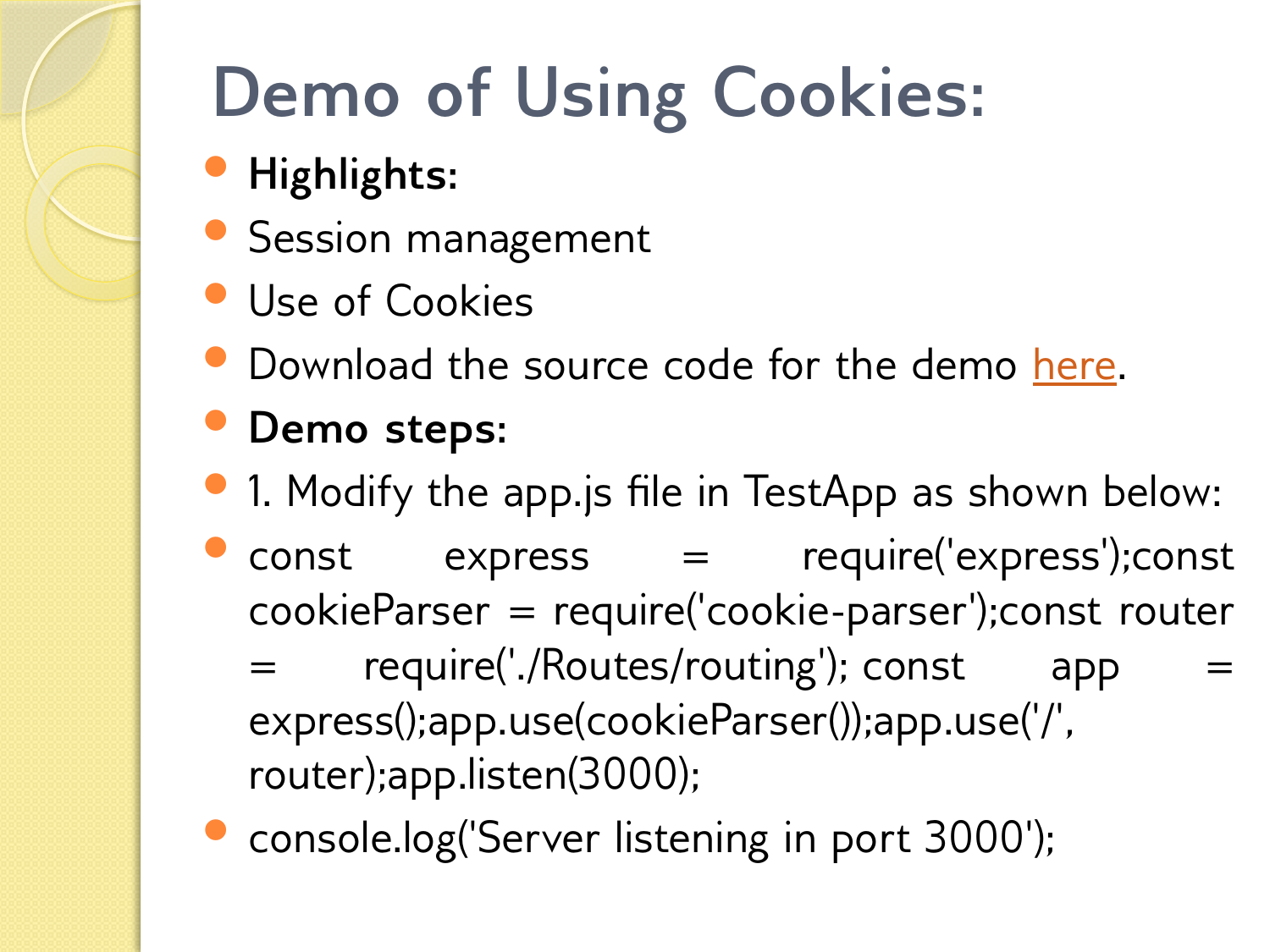

# Demo of Using Cookies:
Highlights:
Session management
Use of Cookies
Download the source code for the demo here.
Demo steps:
1. Modify the app.js file in TestApp as shown below:
const express = require('express');const cookieParser = require('cookie-parser');const router = require('./Routes/routing'); const app = express();app.use(cookieParser());app.use('/', router);app.listen(3000);
console.log('Server listening in port 3000');